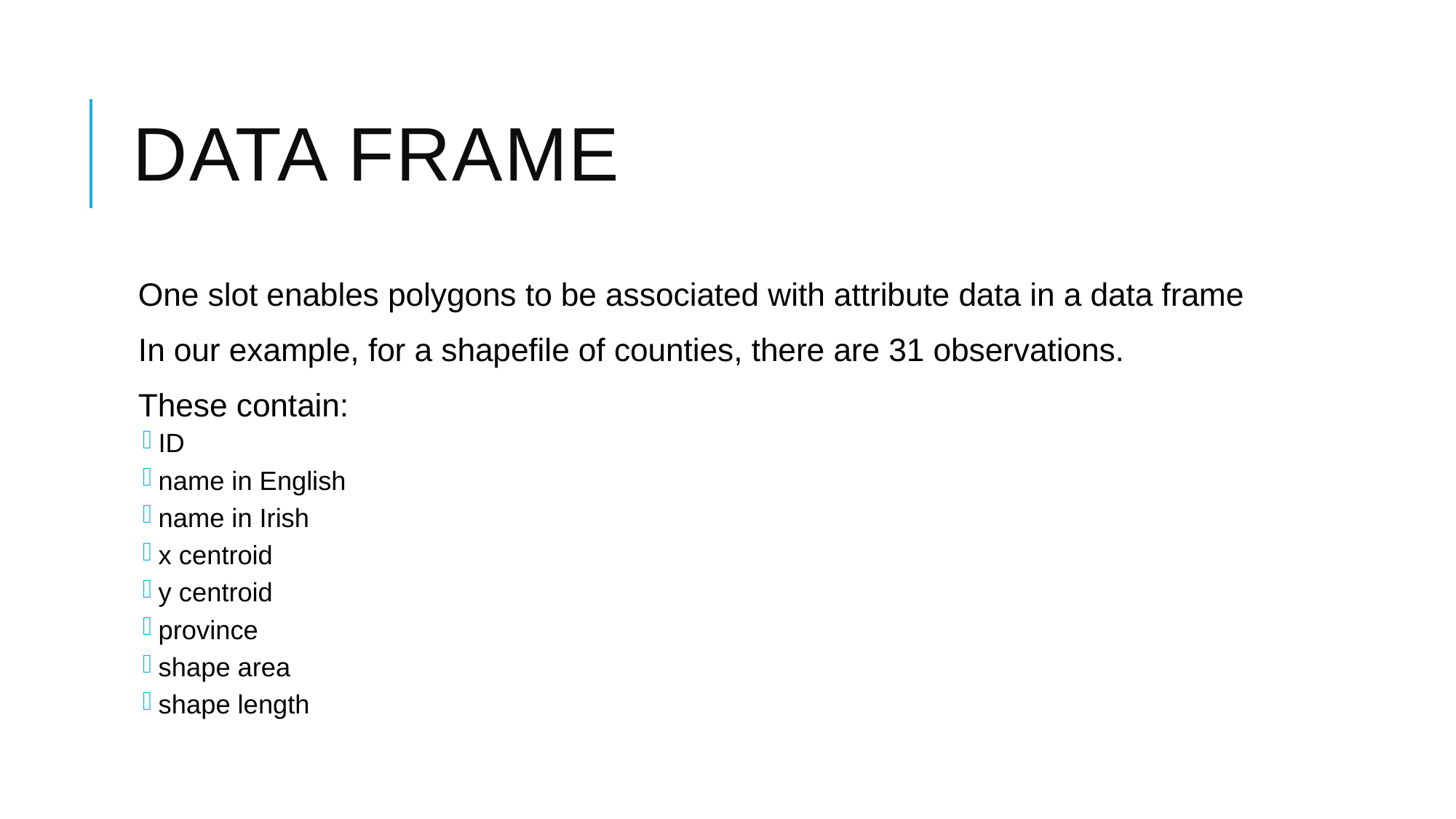

# Data Frame
One slot enables polygons to be associated with attribute data in a data frame
In our example, for a shapefile of counties, there are 31 observations.
These contain:
ID
name in English
name in Irish
x centroid
y centroid
province
shape area
shape length